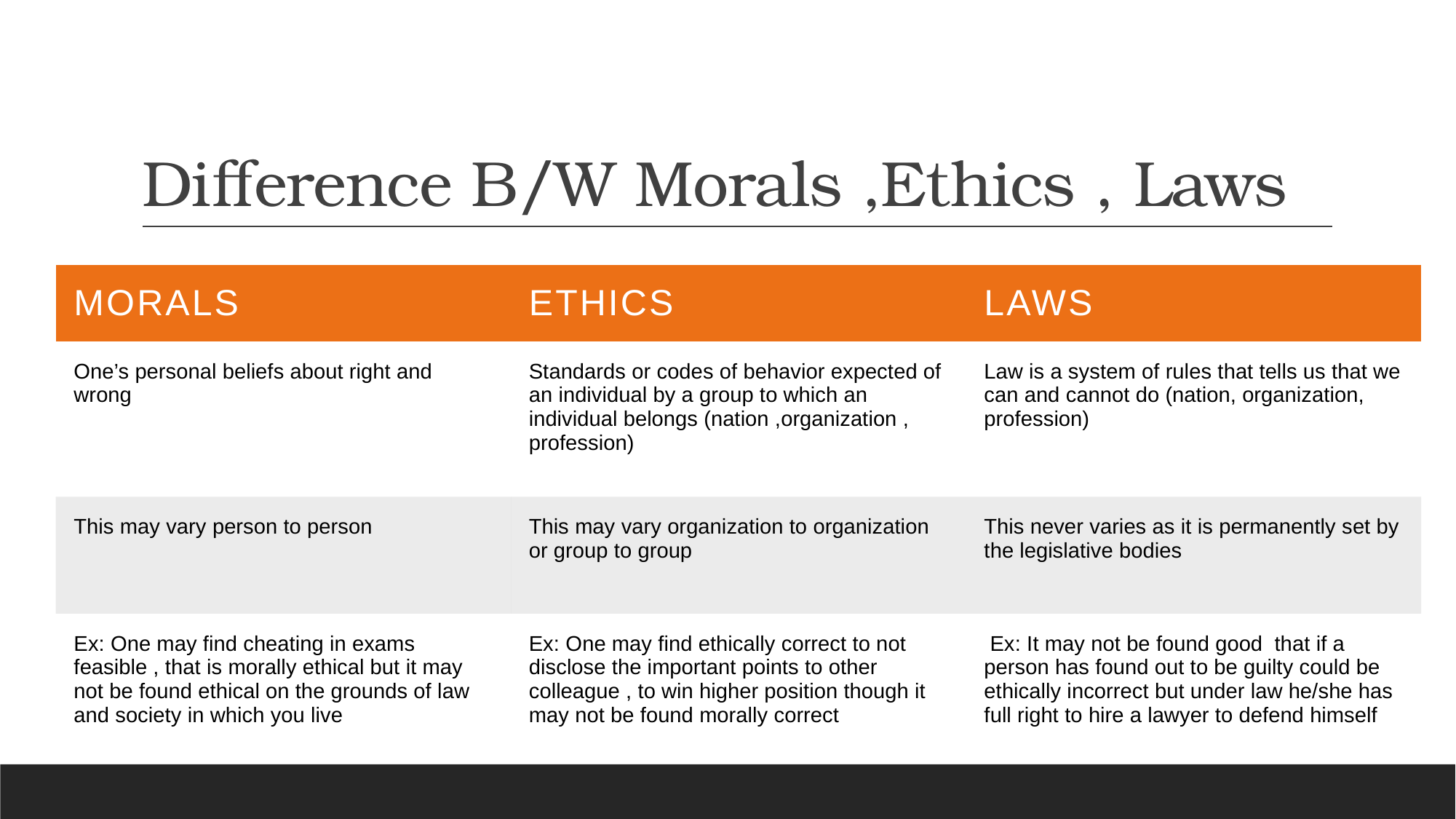

# Difference B/W Morals ,Ethics , Laws
| Morals | Ethics | Laws |
| --- | --- | --- |
| One’s personal beliefs about right and wrong | Standards or codes of behavior expected of an individual by a group to which an individual belongs (nation ,organization , profession) | Law is a system of rules that tells us that we can and cannot do (nation, organization, profession) |
| This may vary person to person | This may vary organization to organization or group to group | This never varies as it is permanently set by the legislative bodies |
| Ex: One may find cheating in exams feasible , that is morally ethical but it may not be found ethical on the grounds of law and society in which you live | Ex: One may find ethically correct to not disclose the important points to other colleague , to win higher position though it may not be found morally correct | Ex: It may not be found good that if a person has found out to be guilty could be ethically incorrect but under law he/she has full right to hire a lawyer to defend himself |